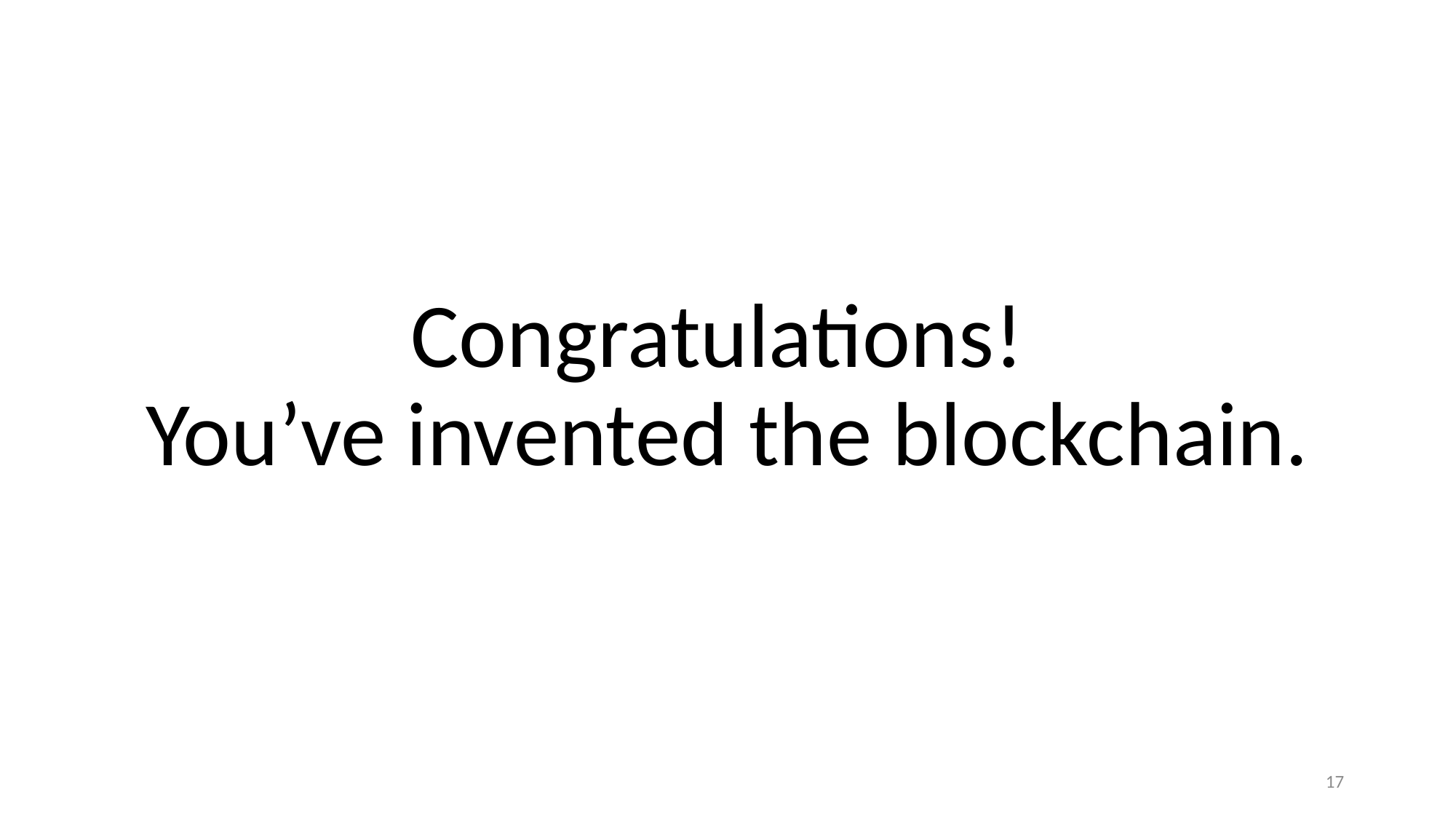

# Congratulations! You’ve invented the blockchain.
17